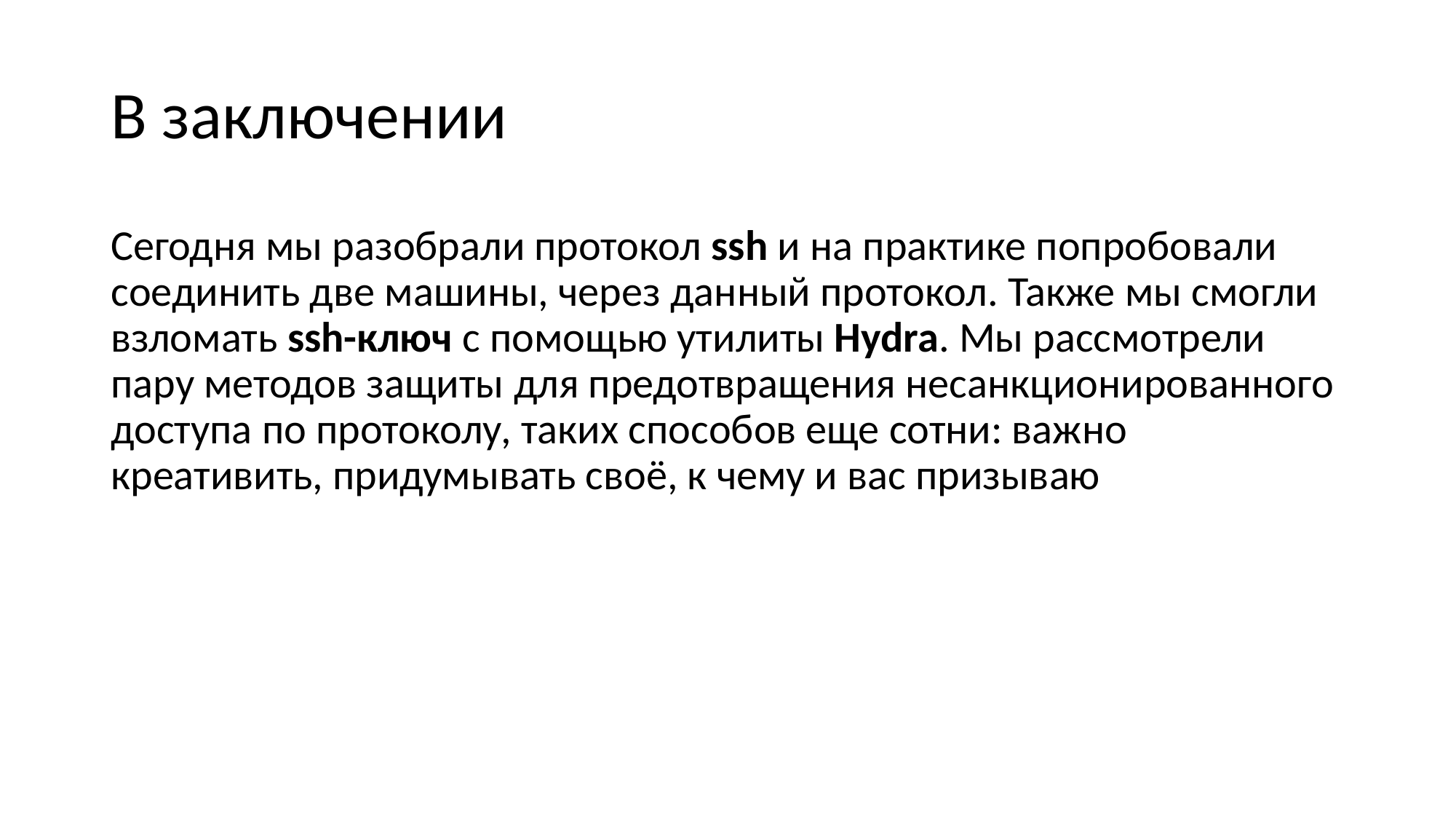

# В заключении
Сегодня мы разобрали протокол ssh и на практике попробовали соединить две машины, через данный протокол. Также мы смогли взломать ssh-ключ с помощью утилиты Hydra. Мы рассмотрели пару методов защиты для предотвращения несанкционированного доступа по протоколу, таких способов еще сотни: важно креативить, придумывать своё, к чему и вас призываю